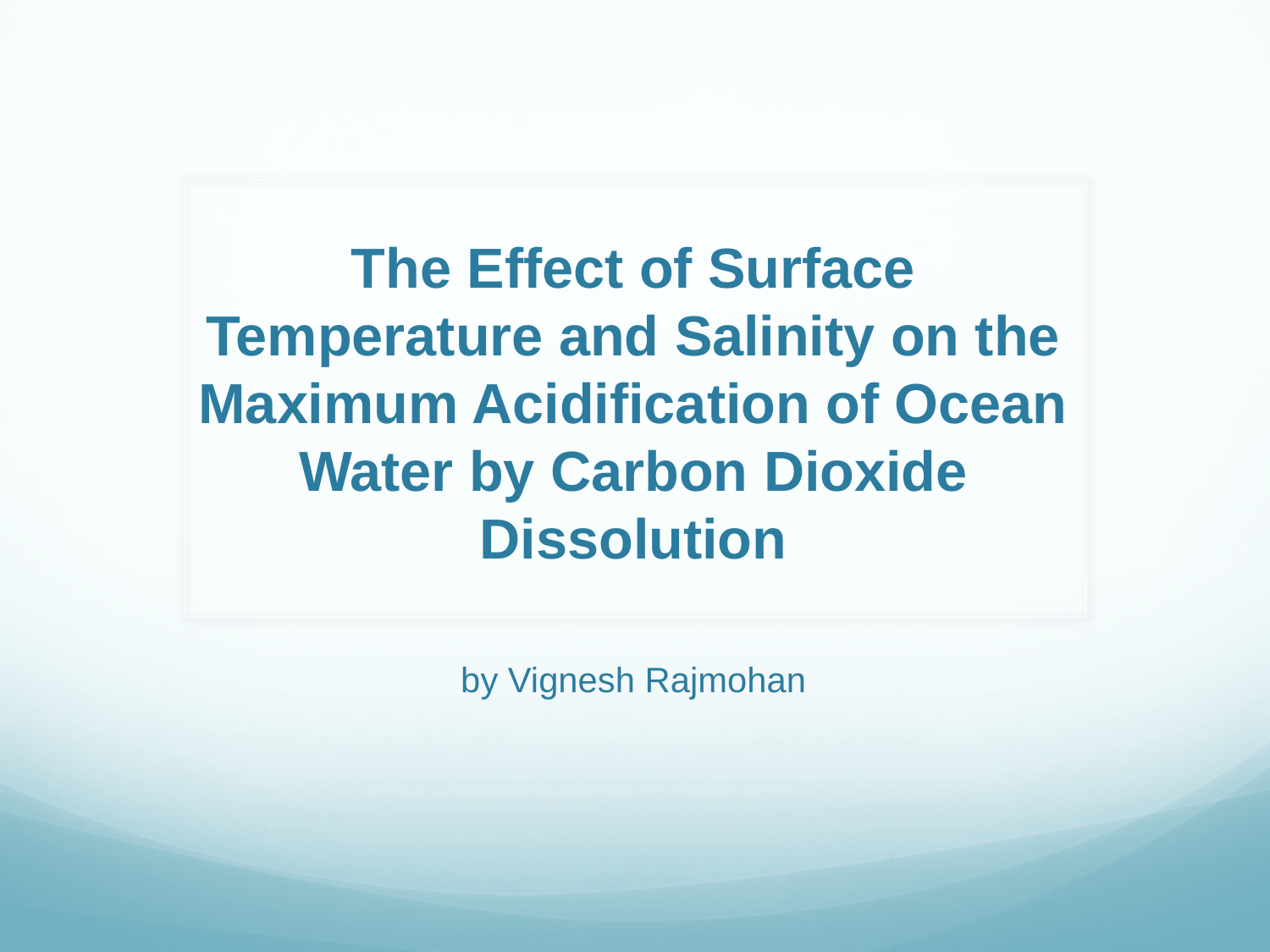

# The Effect of Surface Temperature and Salinity on the Maximum Acidification of Ocean Water by Carbon Dioxide Dissolution

by Vignesh Rajmohan